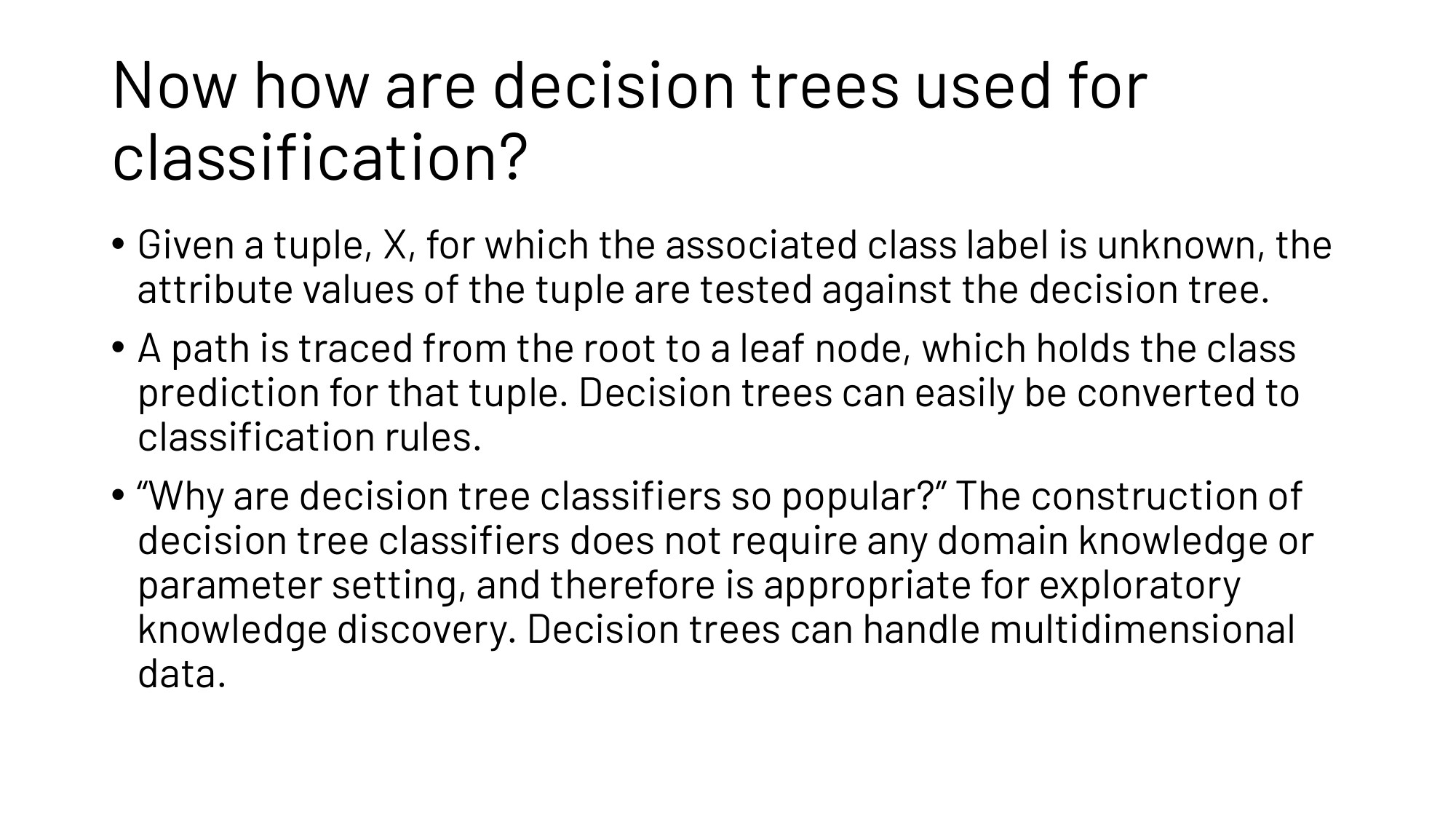

# Now how are decision trees used for classification?
Given a tuple, X, for which the associated class label is unknown, the attribute values of the tuple are tested against the decision tree.
A path is traced from the root to a leaf node, which holds the class prediction for that tuple. Decision trees can easily be converted to classification rules.
“Why are decision tree classifiers so popular?” The construction of decision tree classifiers does not require any domain knowledge or parameter setting, and therefore is appropriate for exploratory knowledge discovery. Decision trees can handle multidimensional data.